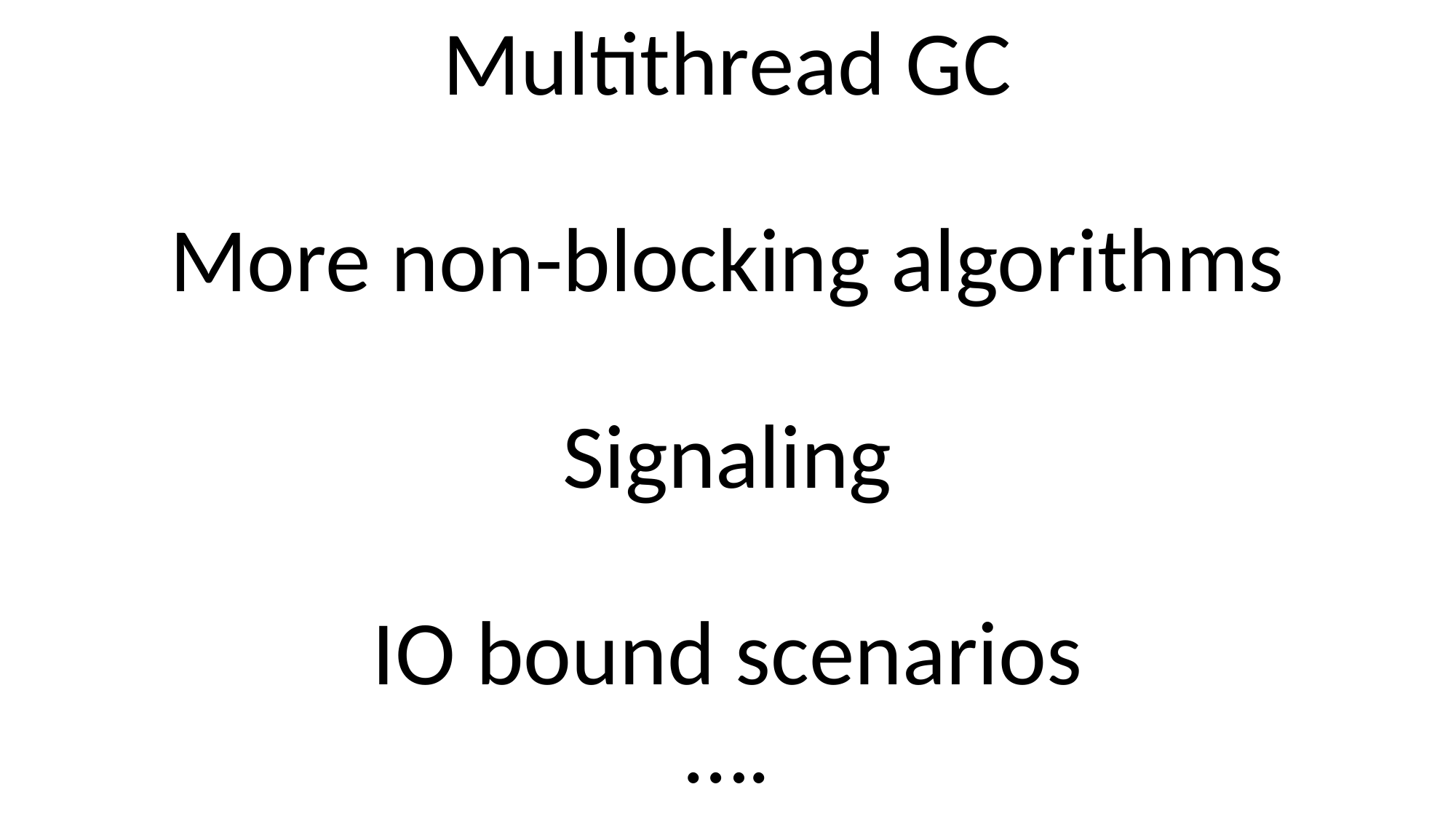

# Multithread GC More non-blocking algorithms Signaling IO bound scenarios ….